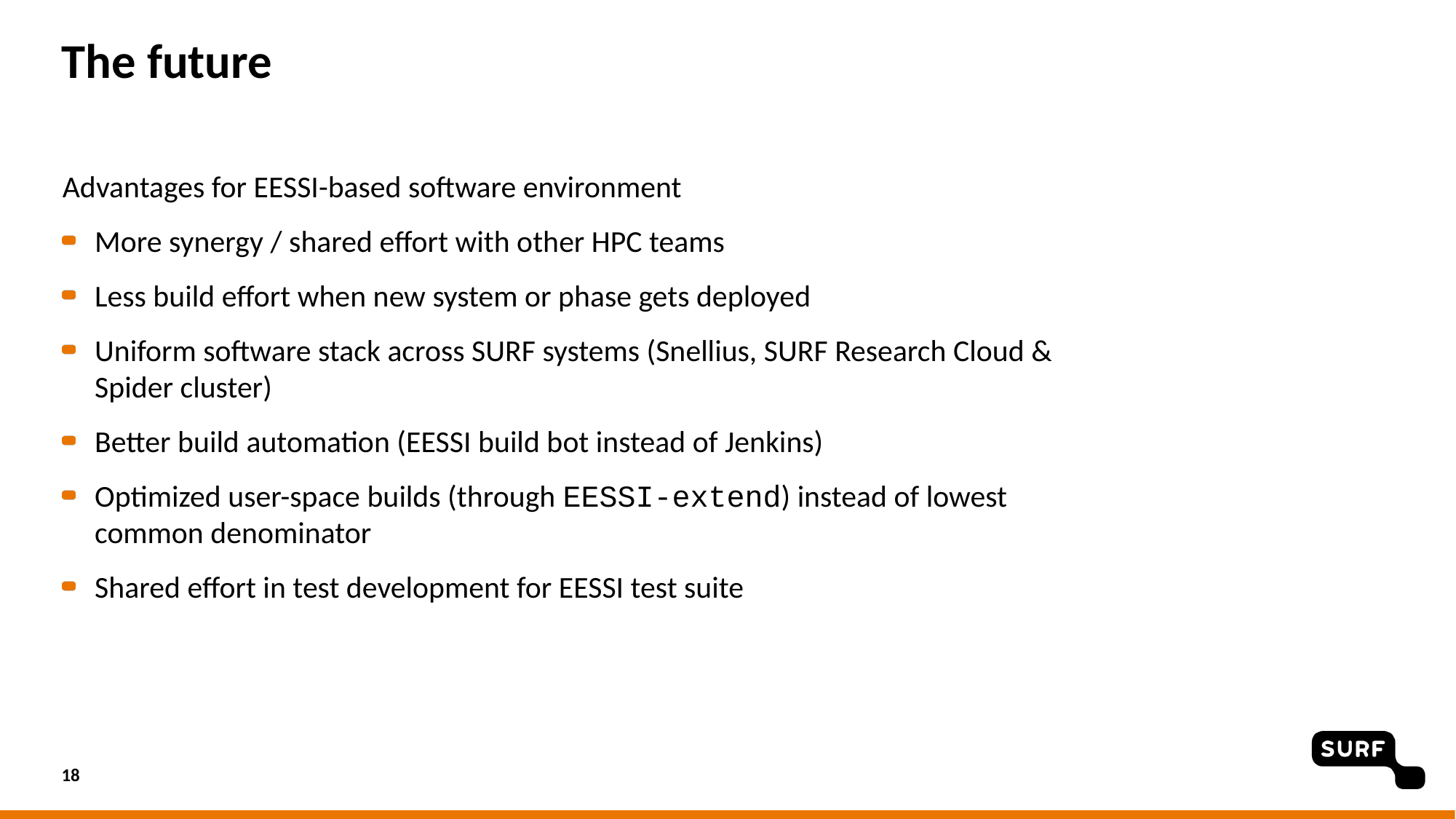

# The future
Advantages for EESSI-based software environment
More synergy / shared effort with other HPC teams
Less build effort when new system or phase gets deployed
Uniform software stack across SURF systems (Snellius, SURF Research Cloud & Spider cluster)
Better build automation (EESSI build bot instead of Jenkins)
Optimized user-space builds (through EESSI-extend) instead of lowest common denominator
Shared effort in test development for EESSI test suite
18